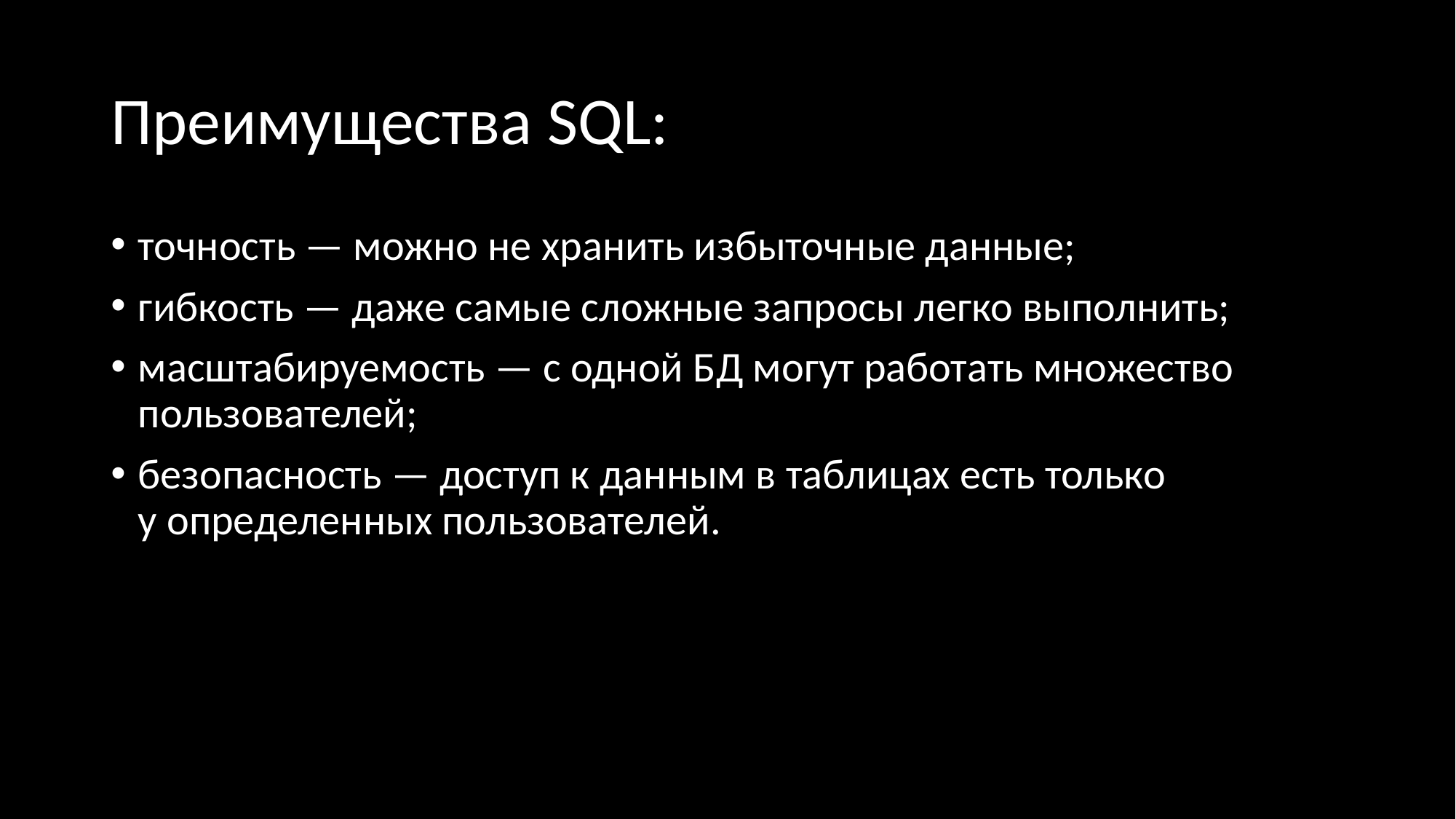

# Преимущества SQL:
точность — можно не хранить избыточные данные;
гибкость — даже самые сложные запросы легко выполнить;
масштабируемость — с одной БД могут работать множество пользователей;
безопасность — доступ к данным в таблицах есть только у определенных пользователей.